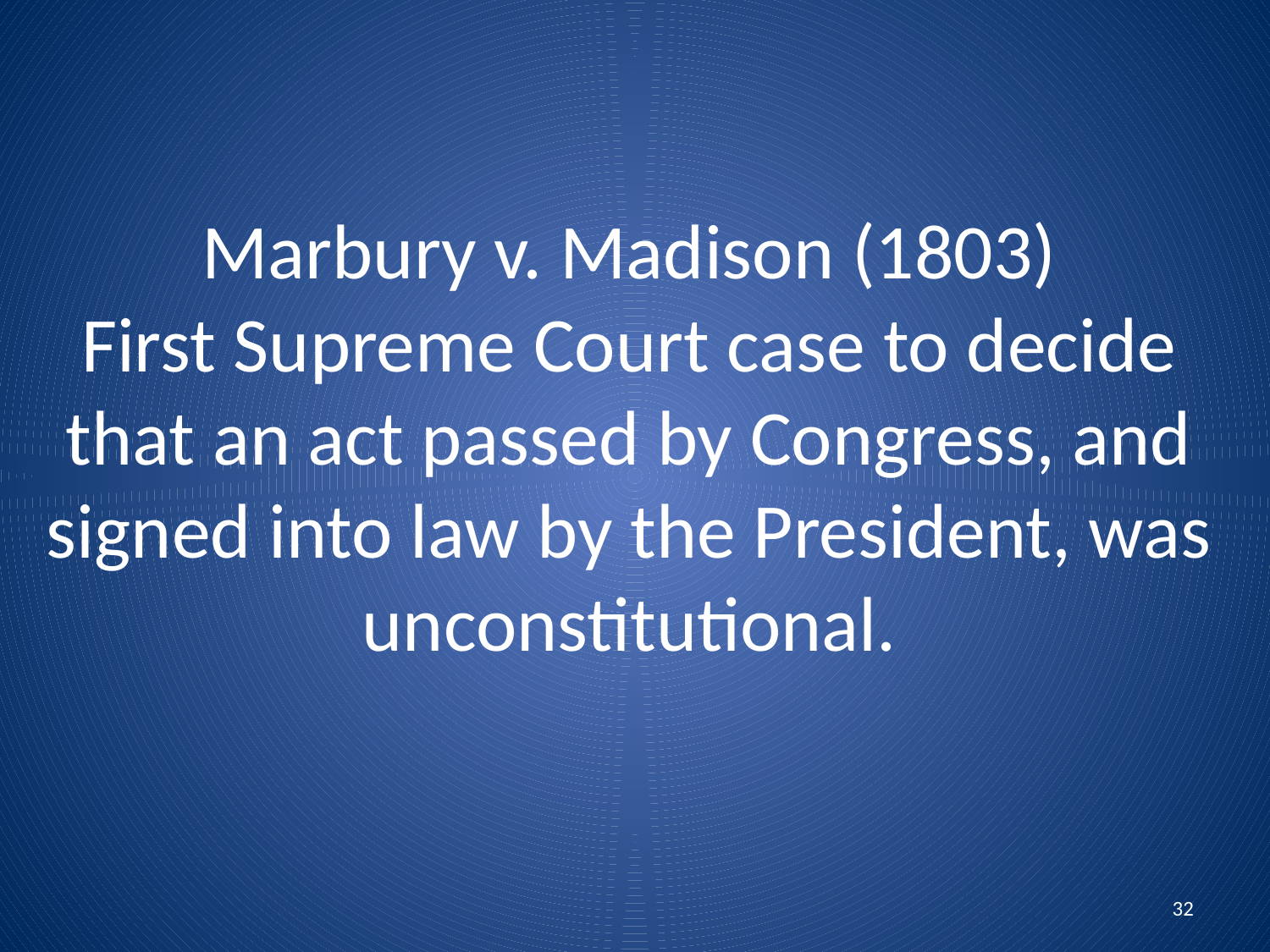

# Marbury v. Madison (1803) First Supreme Court case to decide that an act passed by Congress, and signed into law by the President, was unconstitutional.
32